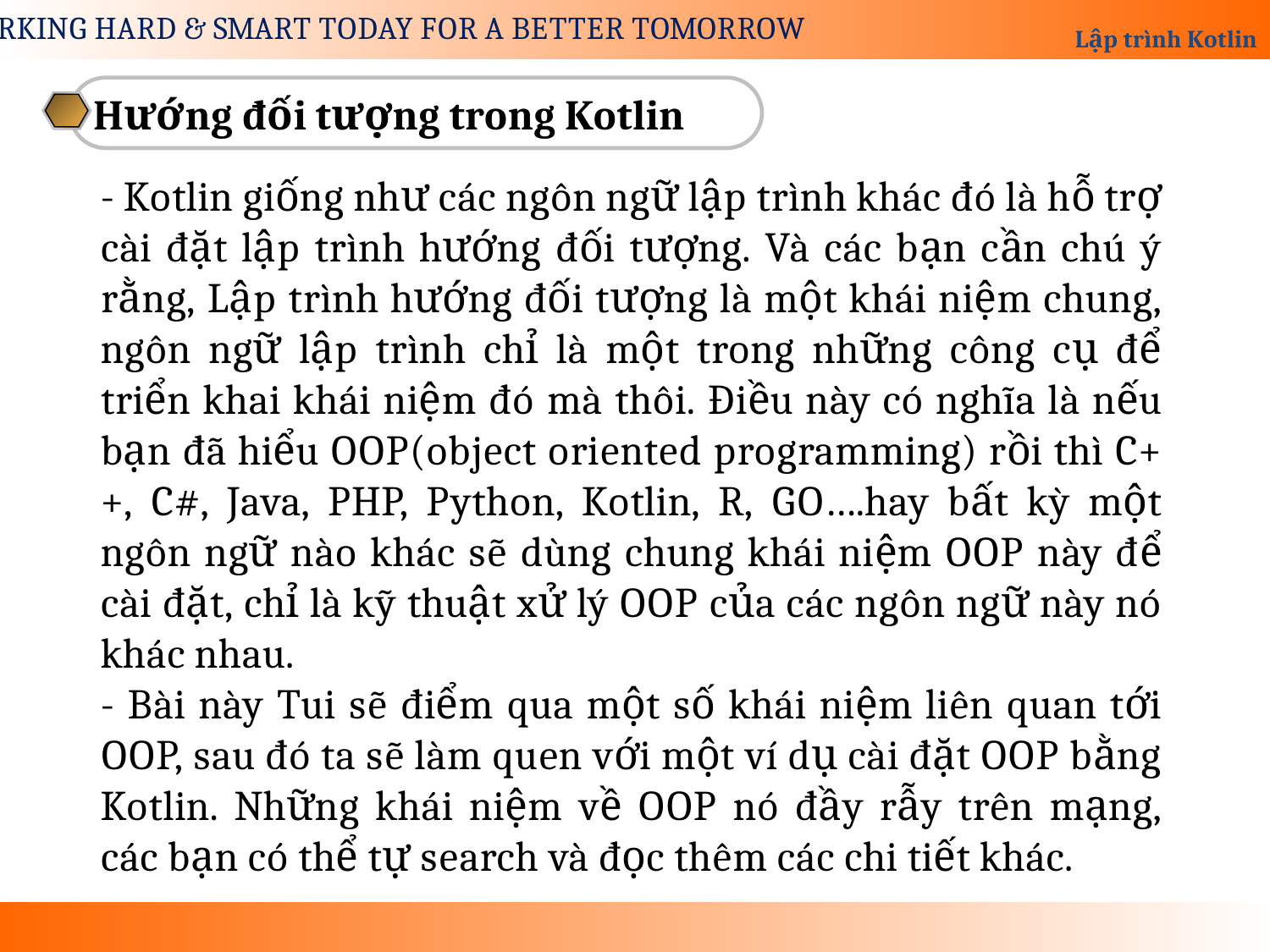

Hướng đối tượng trong Kotlin

- Kotlin giống như các ngôn ngữ lập trình khác đó là hỗ trợ cài đặt lập trình hướng đối tượng. Và các bạn cần chú ý rằng, Lập trình hướng đối tượng là một khái niệm chung, ngôn ngữ lập trình chỉ là một trong những công cụ để triển khai khái niệm đó mà thôi. Điều này có nghĩa là nếu bạn đã hiểu OOP(object oriented programming) rồi thì C++, C#, Java, PHP, Python, Kotlin, R, GO….hay bất kỳ một ngôn ngữ nào khác sẽ dùng chung khái niệm OOP này để cài đặt, chỉ là kỹ thuật xử lý OOP của các ngôn ngữ này nó khác nhau.
- Bài này Tui sẽ điểm qua một số khái niệm liên quan tới OOP, sau đó ta sẽ làm quen với một ví dụ cài đặt OOP bằng Kotlin. Những khái niệm về OOP nó đầy rẫy trên mạng, các bạn có thể tự search và đọc thêm các chi tiết khác.